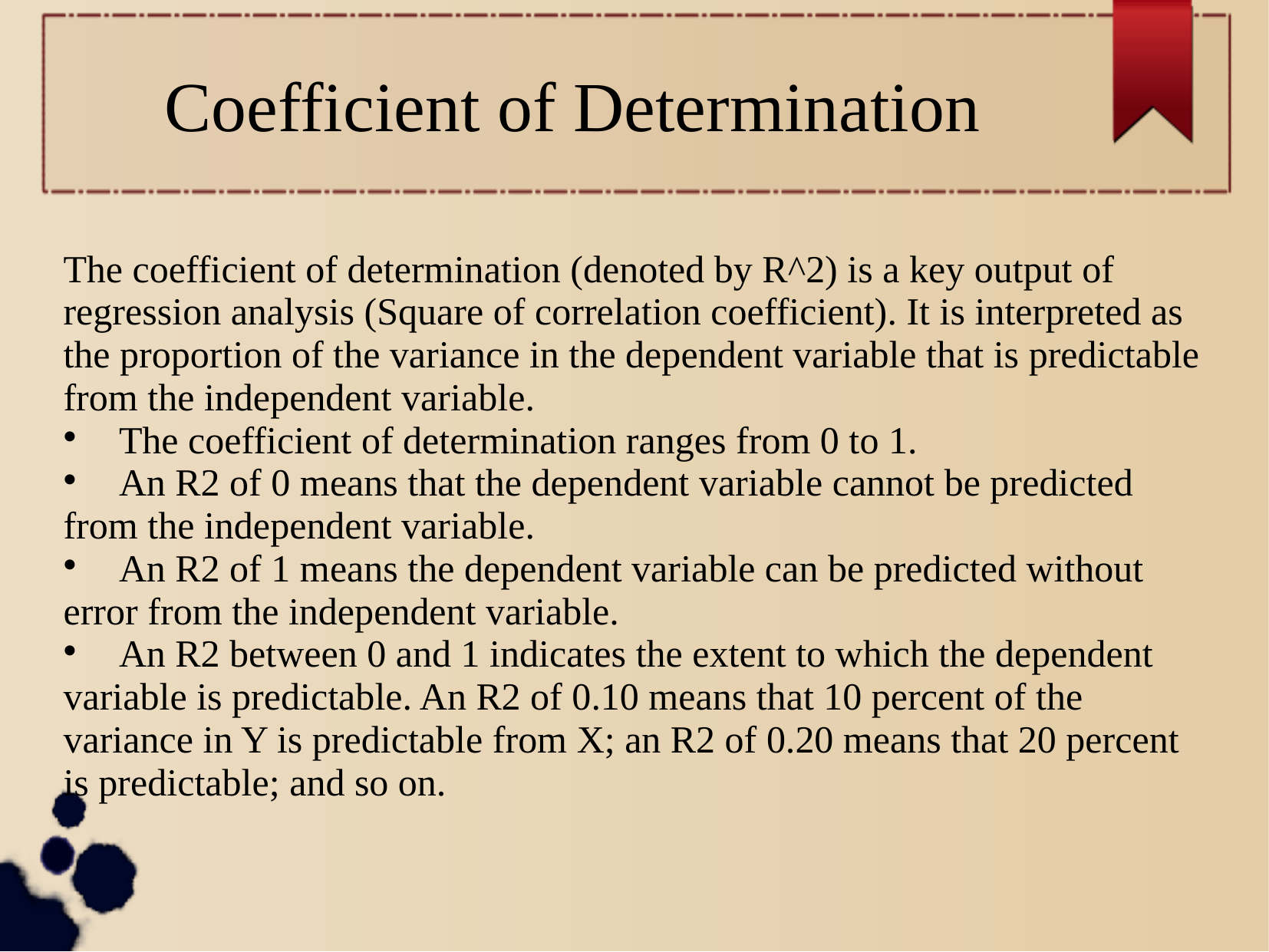

Coefficient of Determination
The coefficient of determination (denoted by R^2) is a key output of regression analysis (Square of correlation coefficient). It is interpreted as the proportion of the variance in the dependent variable that is predictable from the independent variable.
    The coefficient of determination ranges from 0 to 1.
    An R2 of 0 means that the dependent variable cannot be predicted from the independent variable.
    An R2 of 1 means the dependent variable can be predicted without error from the independent variable.
    An R2 between 0 and 1 indicates the extent to which the dependent variable is predictable. An R2 of 0.10 means that 10 percent of the variance in Y is predictable from X; an R2 of 0.20 means that 20 percent is predictable; and so on.